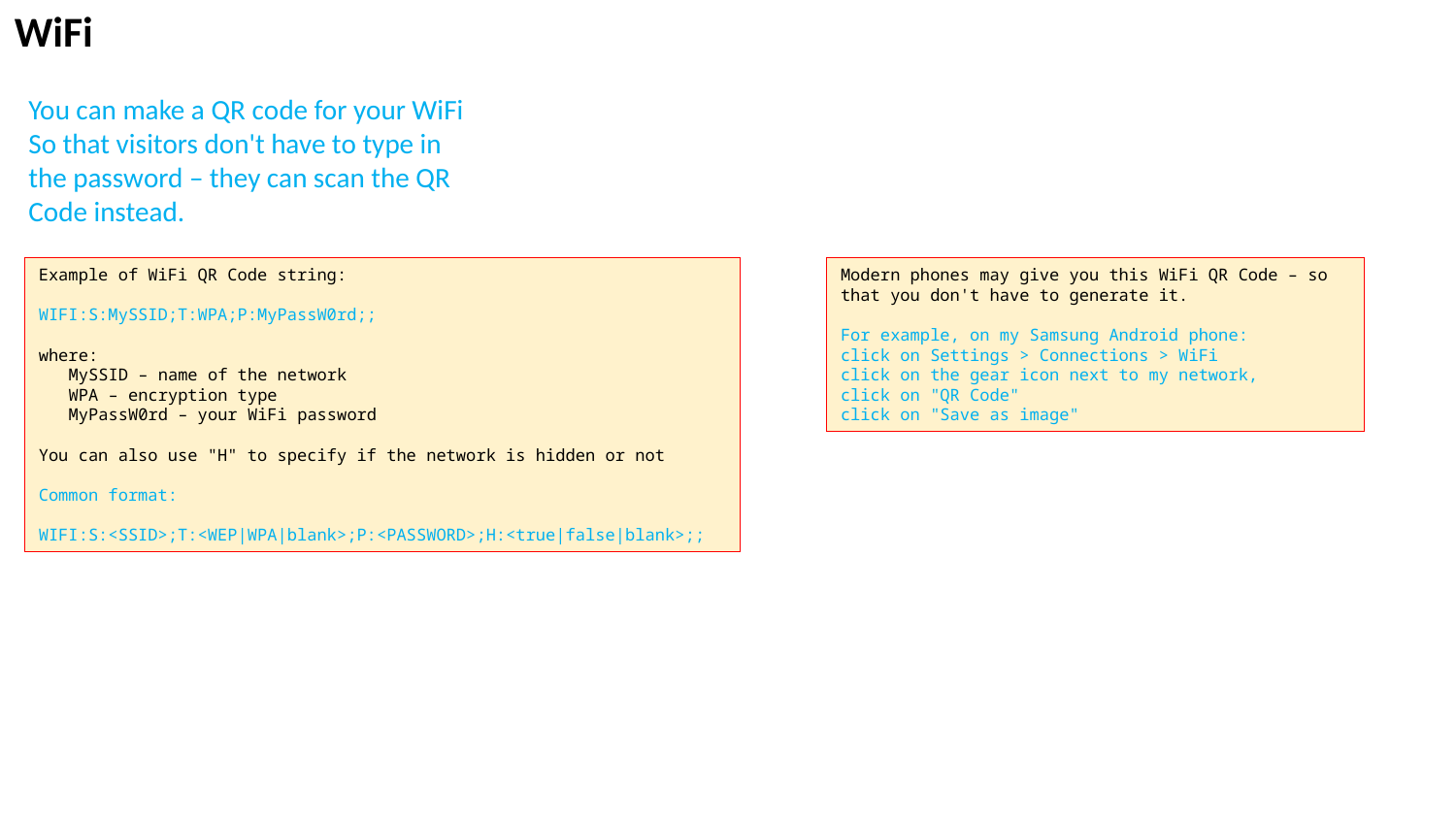

WiFi
You can make a QR code for your WiFi So that visitors don't have to type in the password – they can scan the QR Code instead.
Example of WiFi QR Code string:

WIFI:S:MySSID;T:WPA;P:MyPassW0rd;;

where:
   MySSID – name of the network
   WPA – encryption type
   MyPassW0rd – your WiFi password

You can also use "H" to specify if the network is hidden or not

Common format:

WIFI:S:<SSID>;T:<WEP|WPA|blank>;P:<PASSWORD>;H:<true|false|blank>;;
Modern phones may give you this WiFi QR Code – so that you don't have to generate it.

For example, on my Samsung Android phone:
click on Settings > Connections > WiFi
click on the gear icon next to my network,
click on "QR Code"
click on "Save as image"